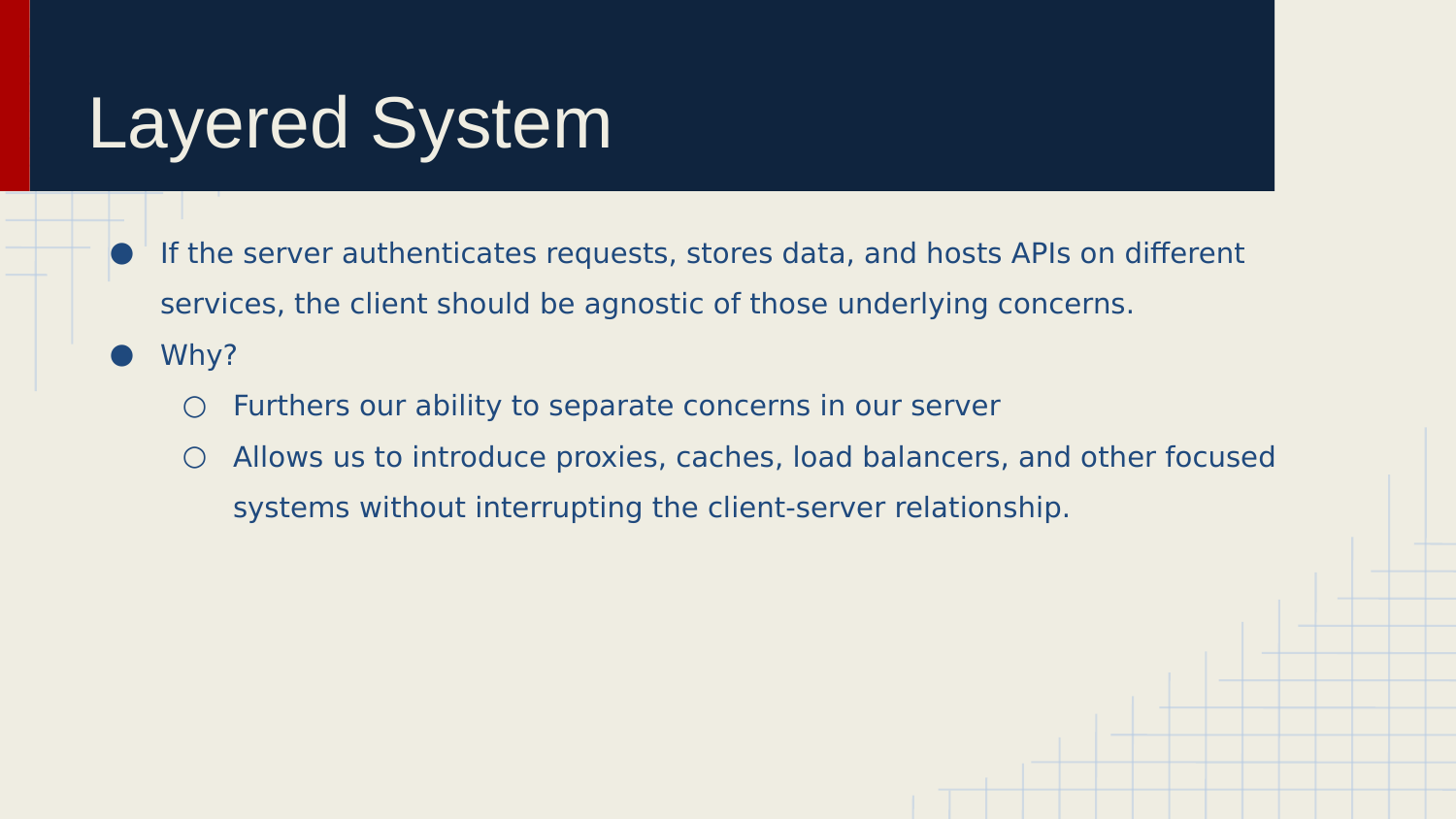

# Layered System
If the server authenticates requests, stores data, and hosts APIs on different services, the client should be agnostic of those underlying concerns.
Why?
Furthers our ability to separate concerns in our server
Allows us to introduce proxies, caches, load balancers, and other focused systems without interrupting the client-server relationship.